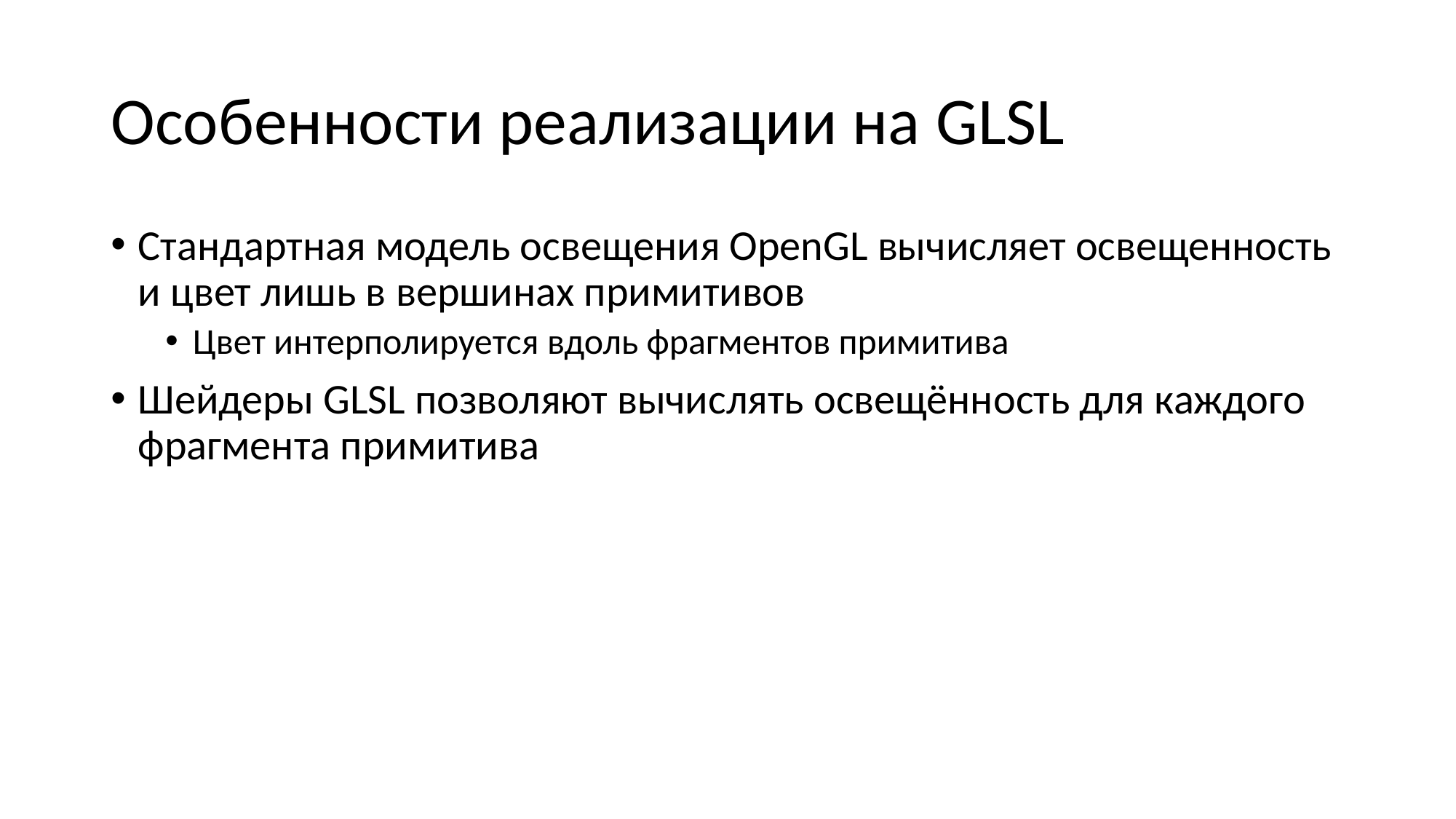

# Особенности реализации на GLSL
Стандартная модель освещения OpenGL вычисляет освещенность и цвет лишь в вершинах примитивов
Цвет интерполируется вдоль фрагментов примитива
Шейдеры GLSL позволяют вычислять освещённость для каждого фрагмента примитива